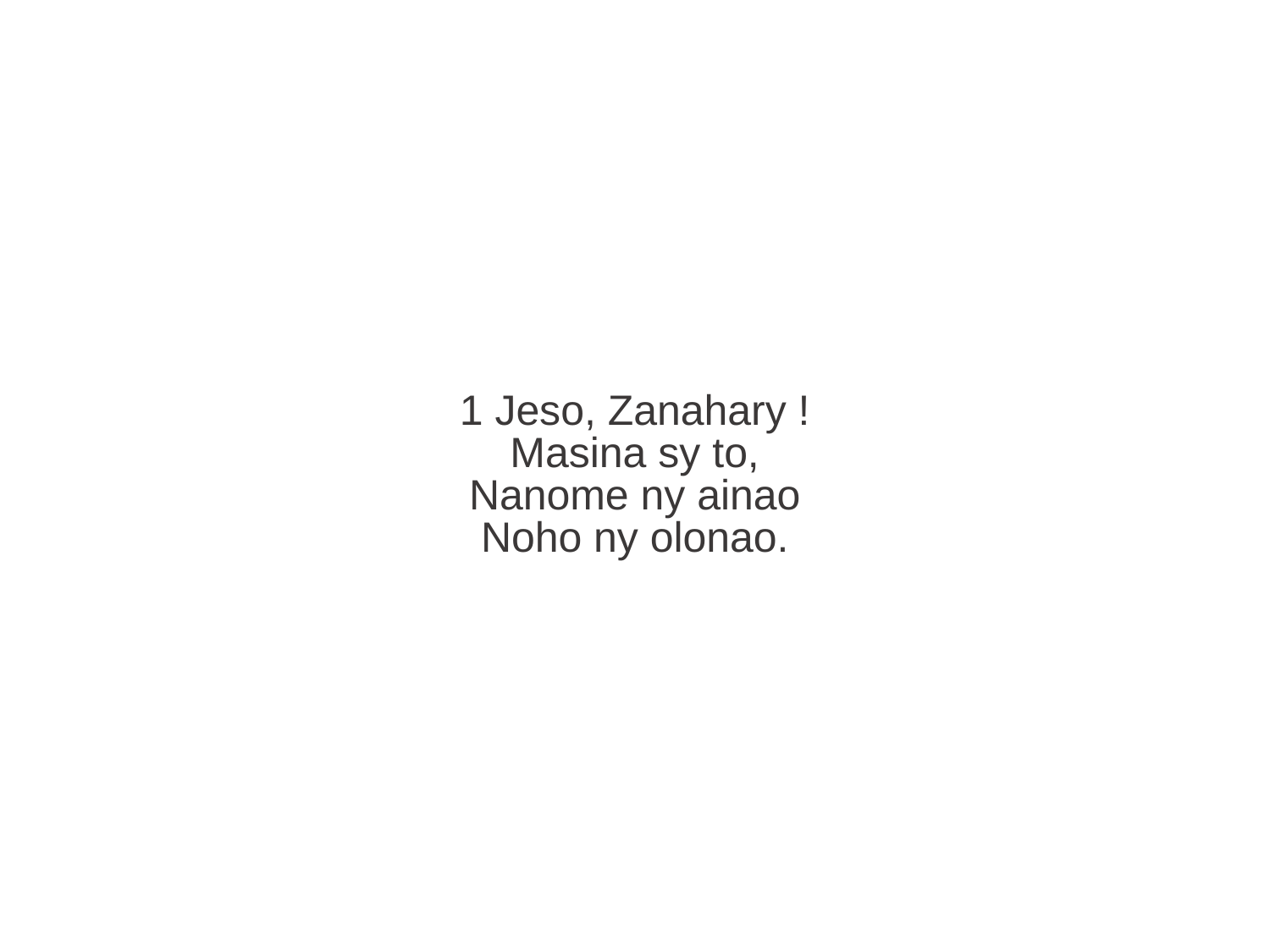

1 Jeso, Zanahary !
Masina sy to,
Nanome ny ainao
Noho ny olonao.